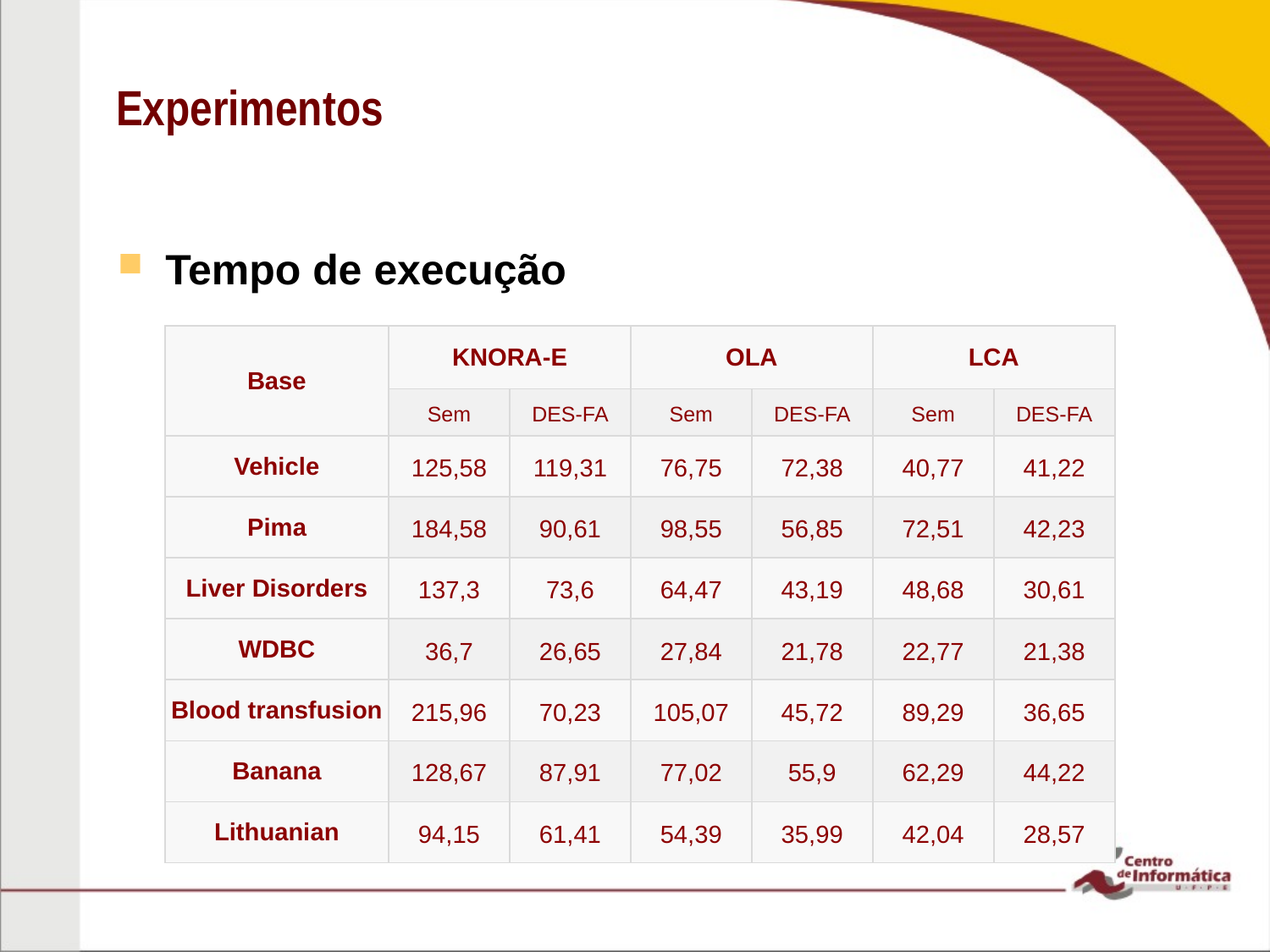

# Experimentos
Tempo de execução
| Base | KNORA-E |  | OLA |  | LCA |  |
| --- | --- | --- | --- | --- | --- | --- |
|  | Sem | DES-FA | Sem | DES-FA | Sem | DES-FA |
| Vehicle | 125,58 | 119,31 | 76,75 | 72,38 | 40,77 | 41,22 |
| Pima | 184,58 | 90,61 | 98,55 | 56,85 | 72,51 | 42,23 |
| Liver Disorders | 137,3 | 73,6 | 64,47 | 43,19 | 48,68 | 30,61 |
| WDBC | 36,7 | 26,65 | 27,84 | 21,78 | 22,77 | 21,38 |
| Blood transfusion | 215,96 | 70,23 | 105,07 | 45,72 | 89,29 | 36,65 |
| Banana | 128,67 | 87,91 | 77,02 | 55,9 | 62,29 | 44,22 |
| Lithuanian | 94,15 | 61,41 | 54,39 | 35,99 | 42,04 | 28,57 |